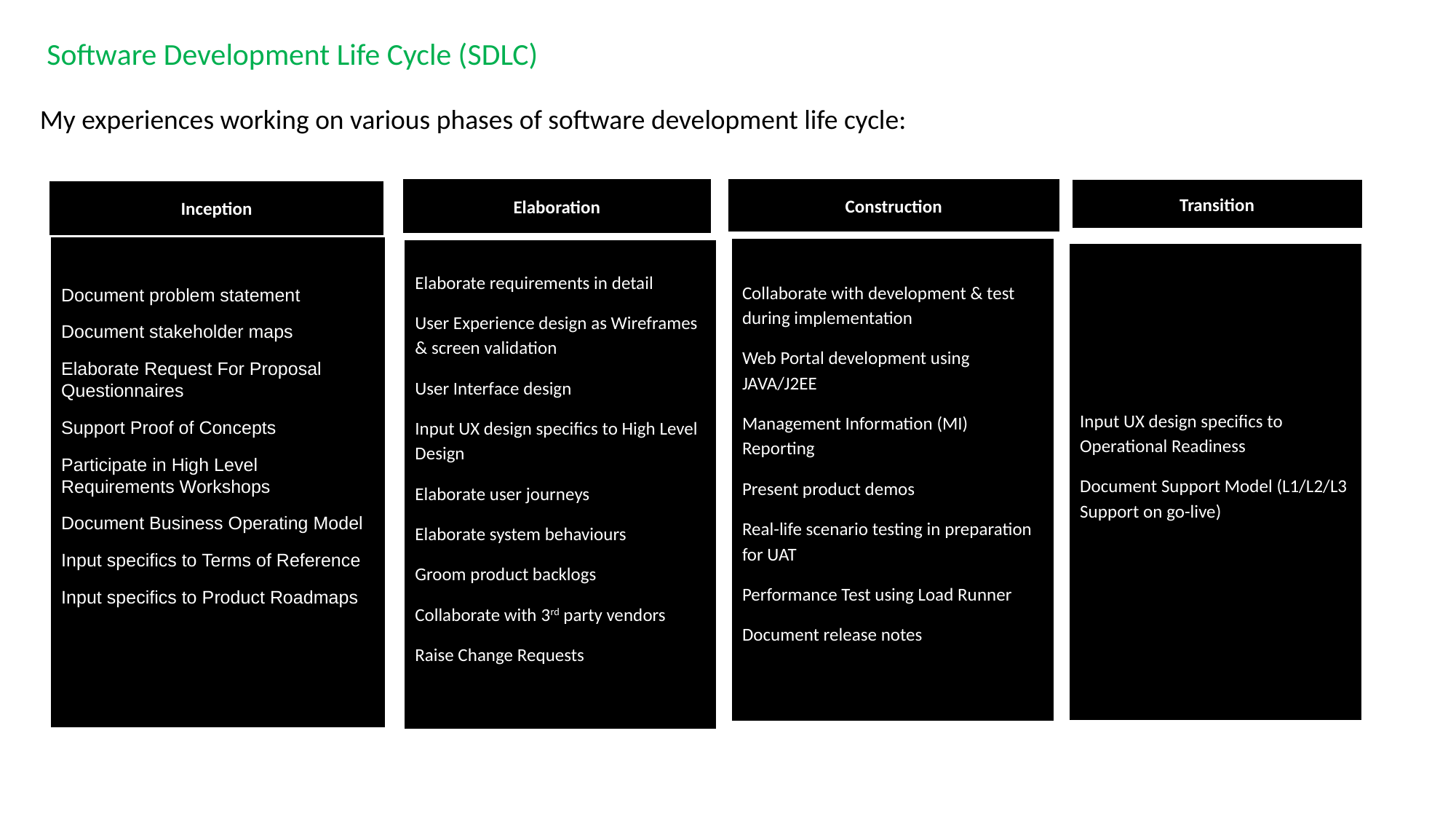

# Software Development Life Cycle (SDLC)
My experiences working on various phases of software development life cycle:
Elaboration
Construction
Transition
Inception
Document problem statement
Document stakeholder maps
Elaborate Request For Proposal Questionnaires
Support Proof of Concepts
Participate in High Level Requirements Workshops
Document Business Operating Model
Input specifics to Terms of Reference
Input specifics to Product Roadmaps

Collaborate with development & test during implementation
Web Portal development using JAVA/J2EE
Management Information (MI) Reporting
Present product demos
Real-life scenario testing in preparation for UAT
Performance Test using Load Runner
Document release notes

Elaborate requirements in detail
User Experience design as Wireframes & screen validation
User Interface design
Input UX design specifics to High Level Design
Elaborate user journeys
Elaborate system behaviours
Groom product backlogs
Collaborate with 3rd party vendors
Raise Change Requests

Input UX design specifics to Operational Readiness
Document Support Model (L1/L2/L3 Support on go-live)